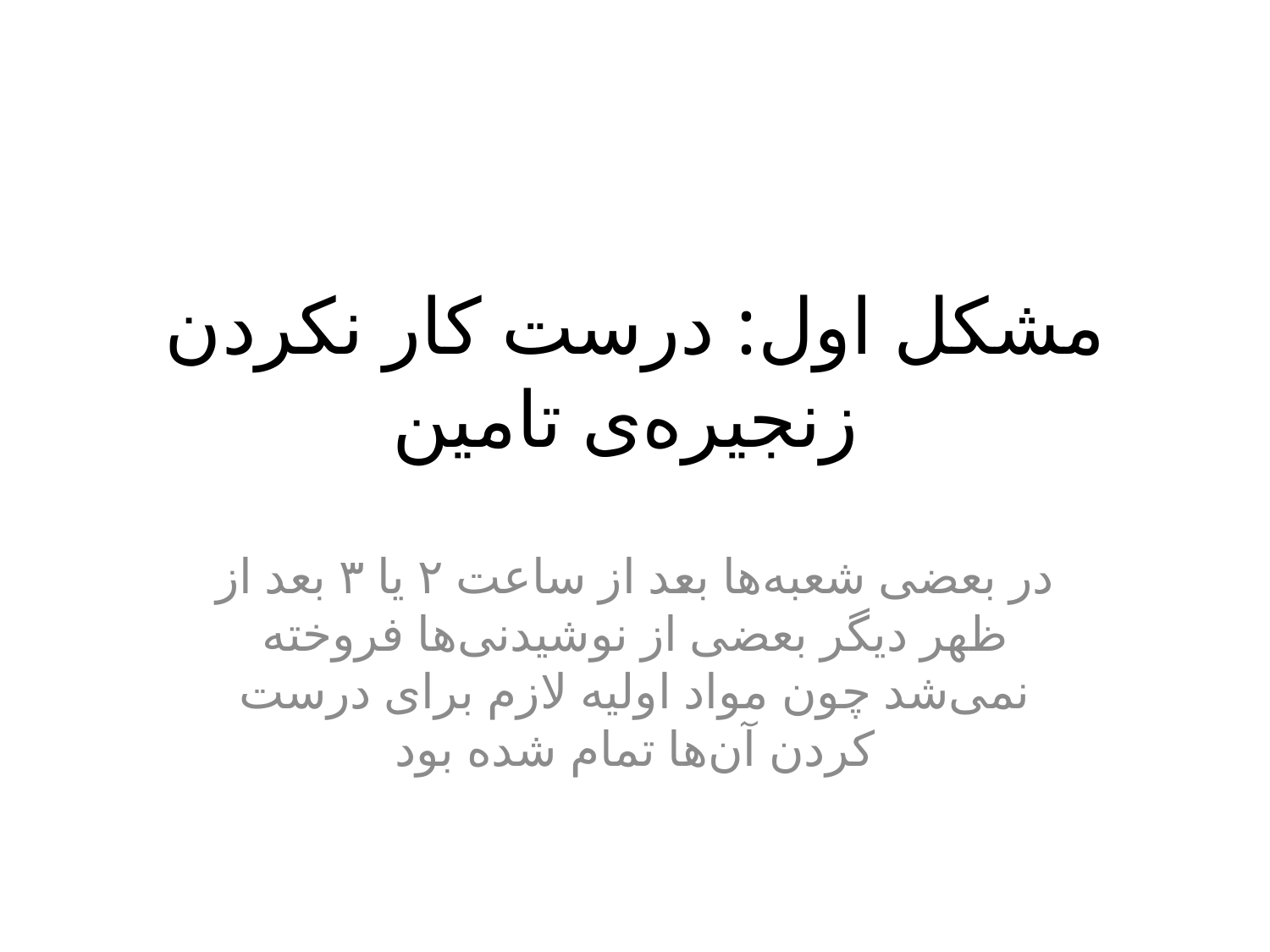

# مشکل اول: درست کار نکردن زنجیره‌ی تامین
در بعضی شعبه‌ها بعد از ساعت ۲ یا ۳ بعد از ظهر دیگر بعضی از نوشیدنی‌ها فروخته نمی‌شد چون مواد اولیه لازم برای درست کردن آن‌ها تمام شده بود